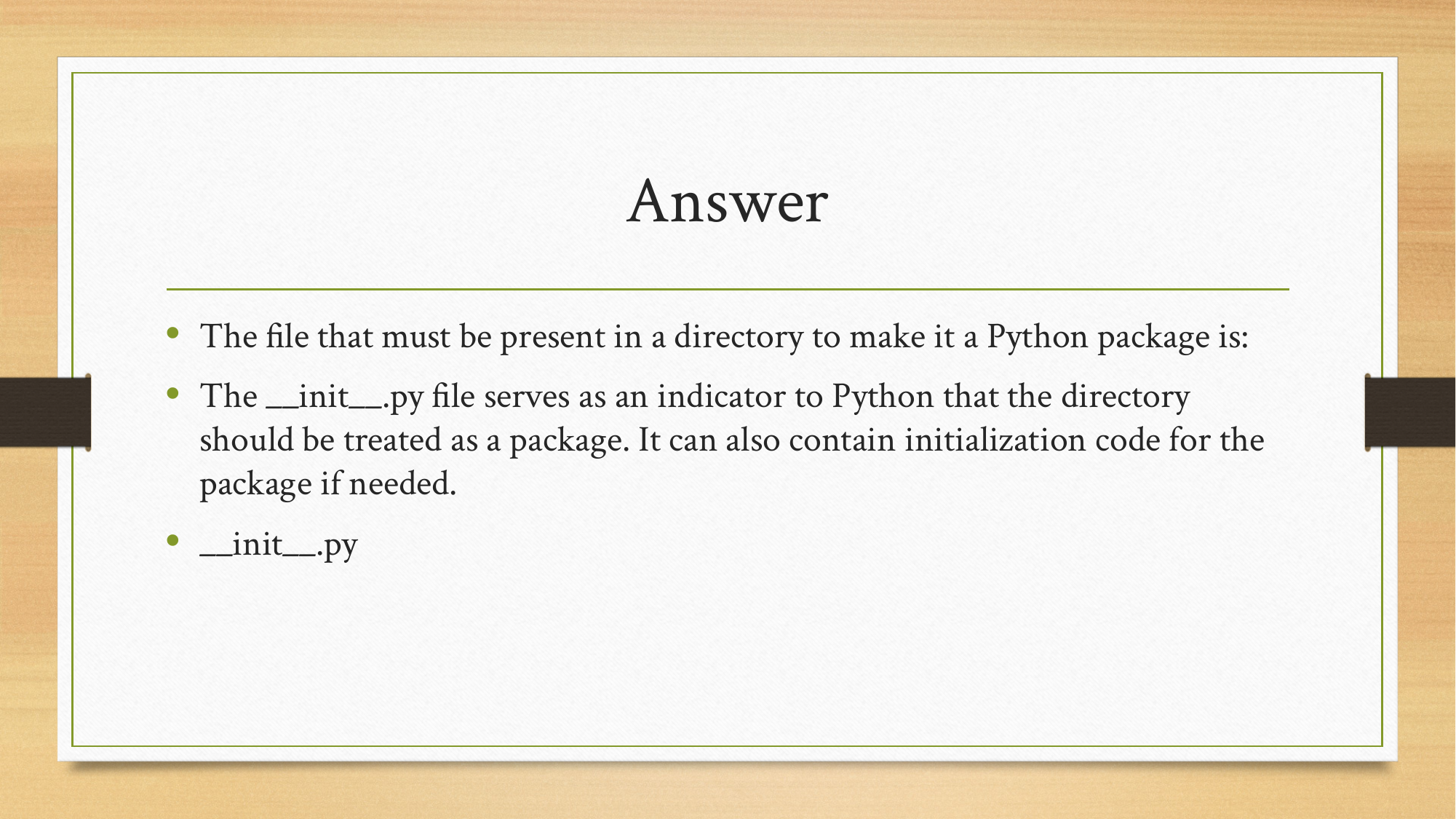

# Answer
The file that must be present in a directory to make it a Python package is:
The __init__.py file serves as an indicator to Python that the directory should be treated as a package. It can also contain initialization code for the package if needed.
__init__.py